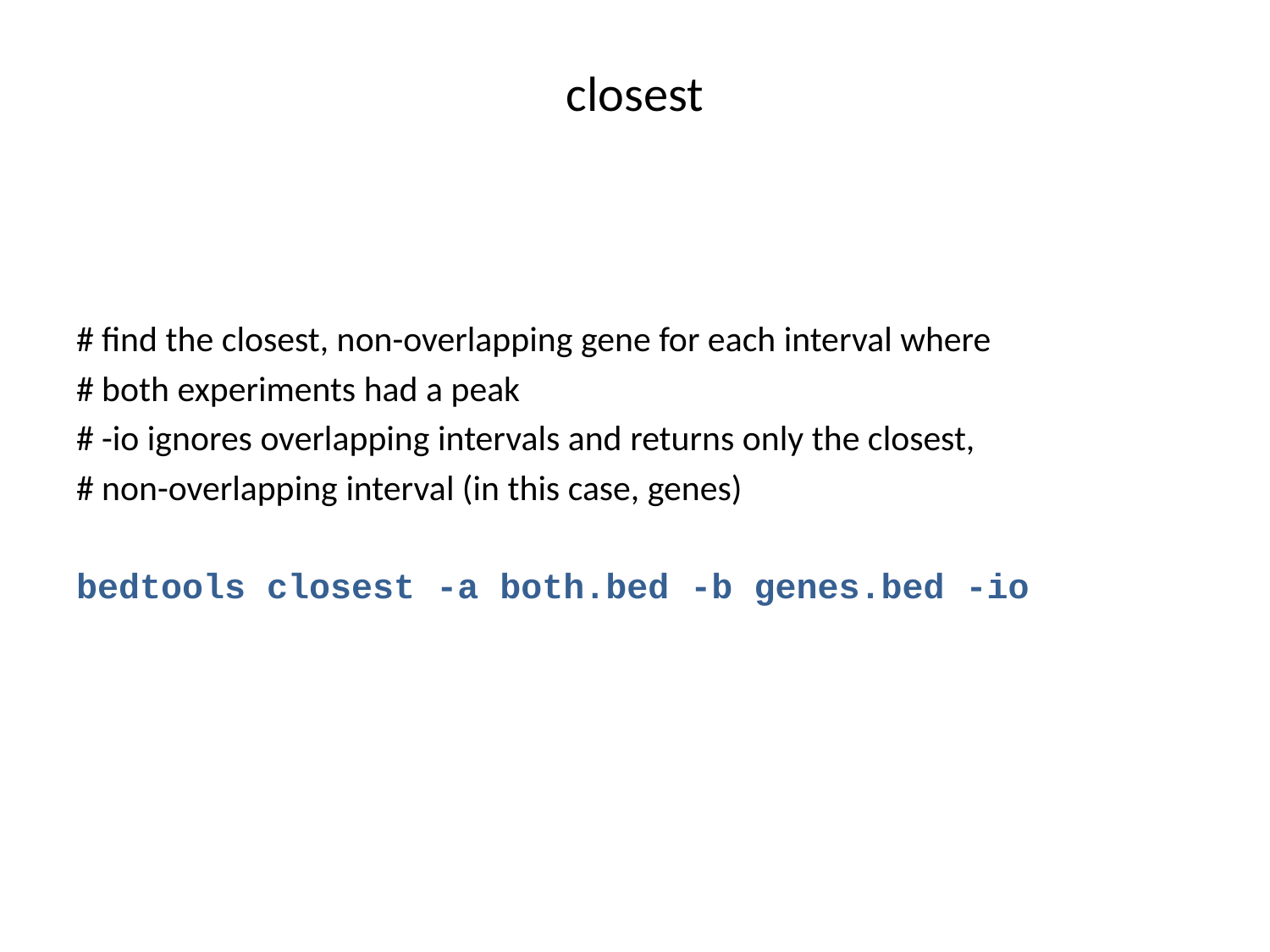

# closest
# find the closest, non-overlapping gene for each interval where
# both experiments had a peak
# -io ignores overlapping intervals and returns only the closest,
# non-overlapping interval (in this case, genes)

bedtools closest -a both.bed -b genes.bed -io